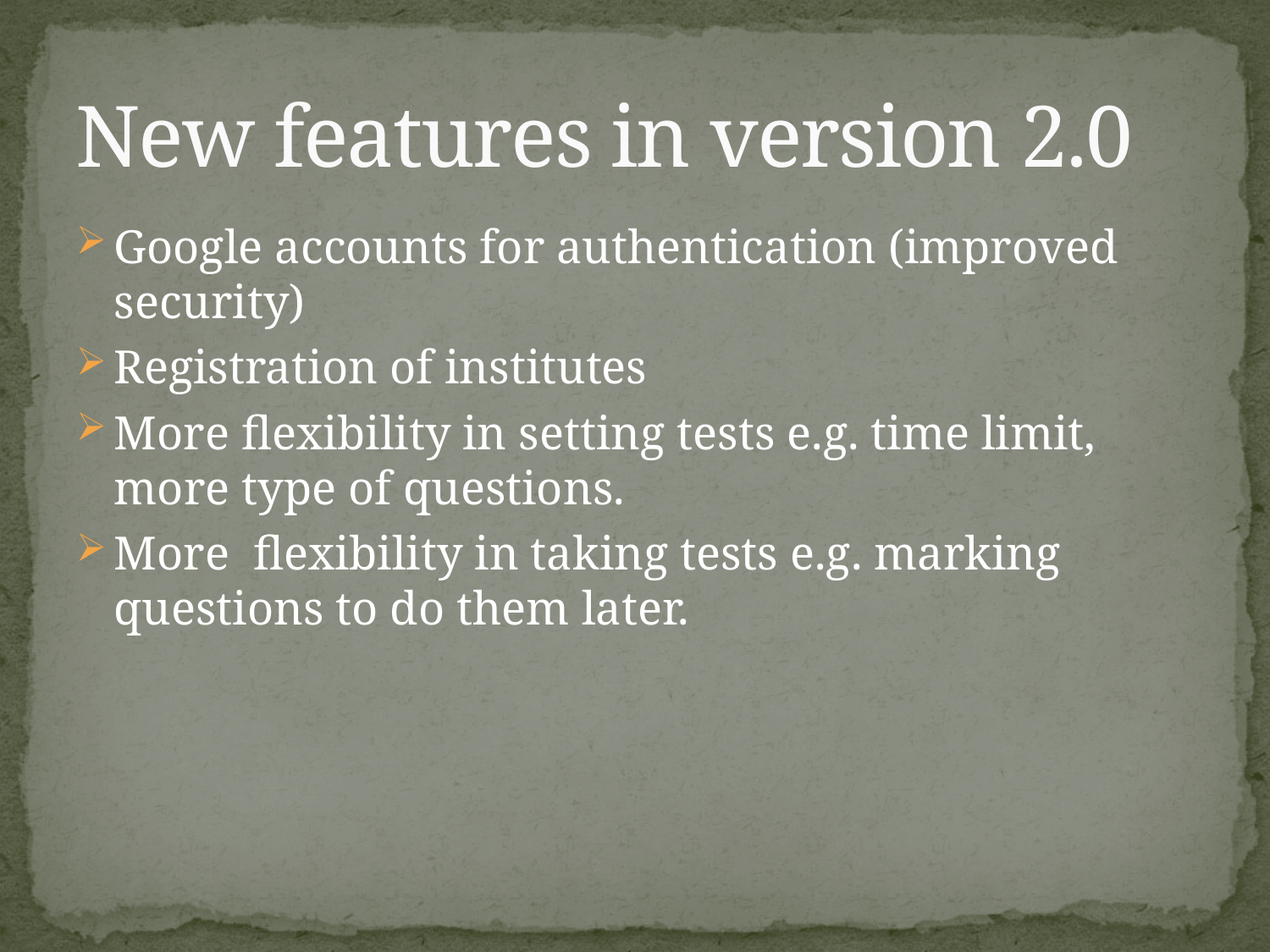

# New features in version 2.0
Google accounts for authentication (improved security)
Registration of institutes
More flexibility in setting tests e.g. time limit,  more type of questions.
More  flexibility in taking tests e.g. marking questions to do them later.